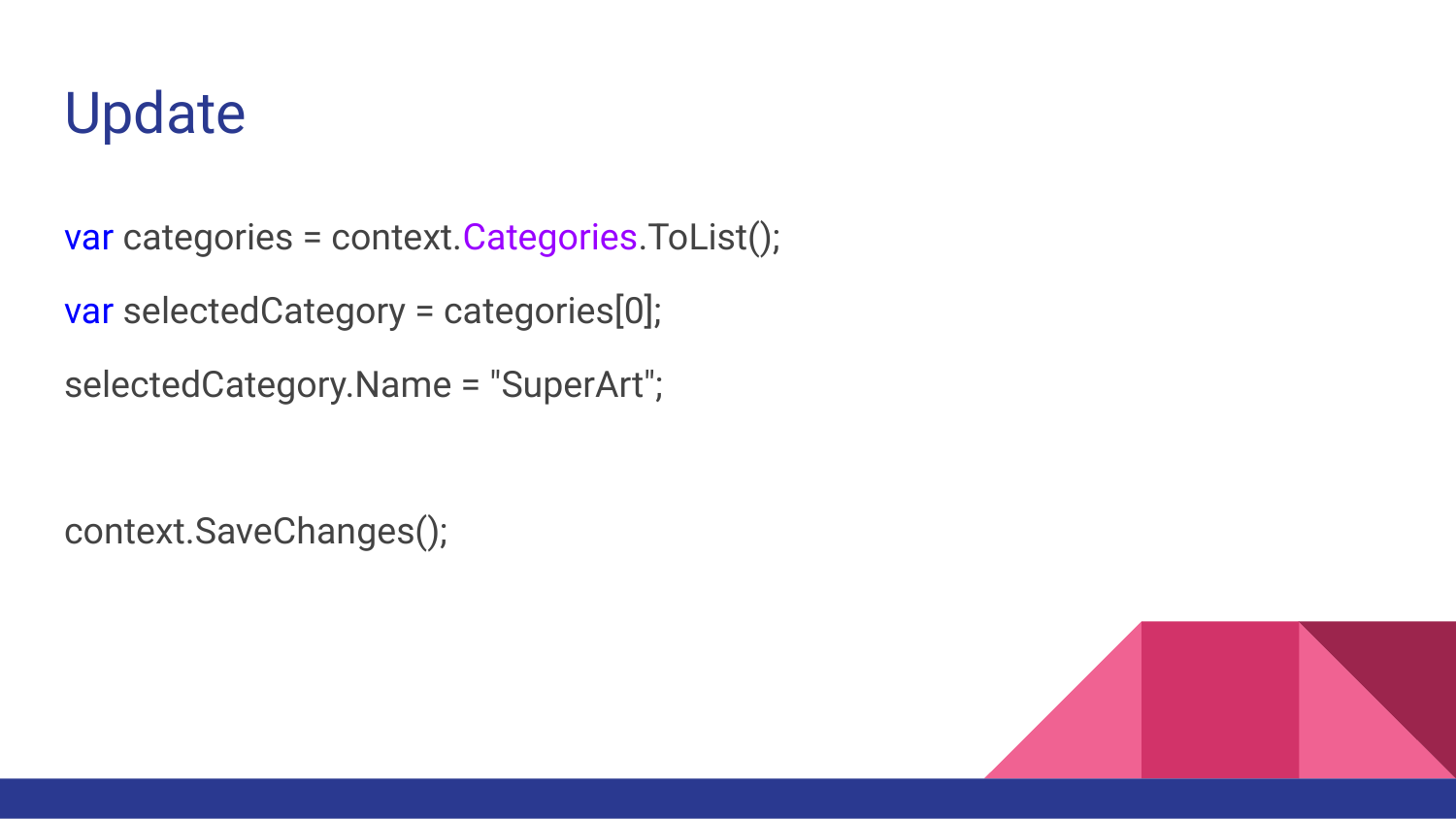

# Update
var categories = context.Categories.ToList();
var selectedCategory = categories[0];
selectedCategory.Name = "SuperArt";

context.SaveChanges();